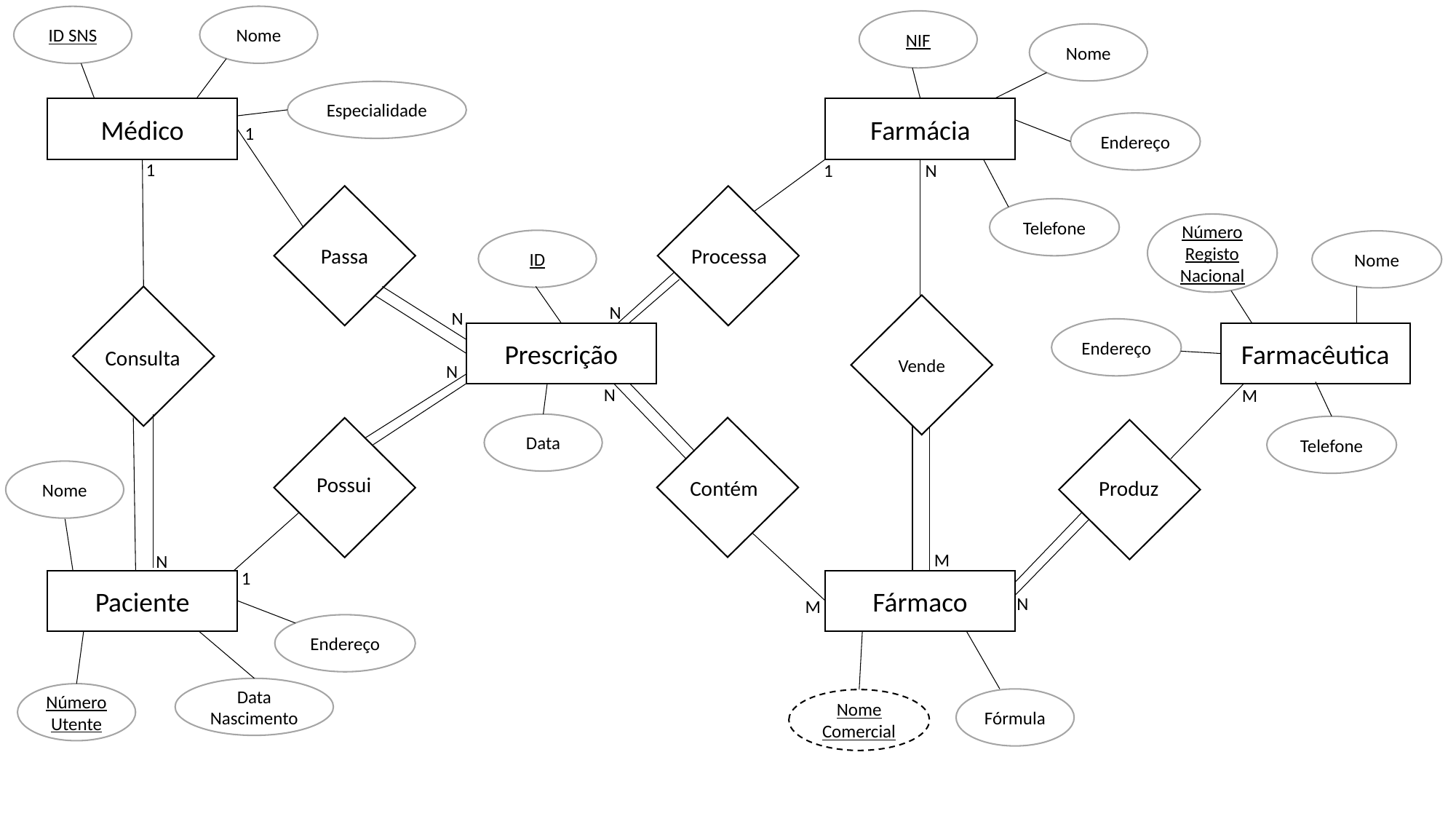

Nome
ID SNS
NIF
Nome
Especialidade
Farmácia
Médico
Endereço
1
1
1
N
Passa

Telefone
Número Registo Nacional
ID
Nome
Processa

Vende
N
N
Endereço
Prescrição
Farmacêutica
Consulta

N
N
M
Data
Telefone

Nome
Possui

Contém

Produz

M
N
1
Fármaco
Paciente
N
M
Endereço
Data Nascimento
Número Utente
Fórmula
Nome Comercial